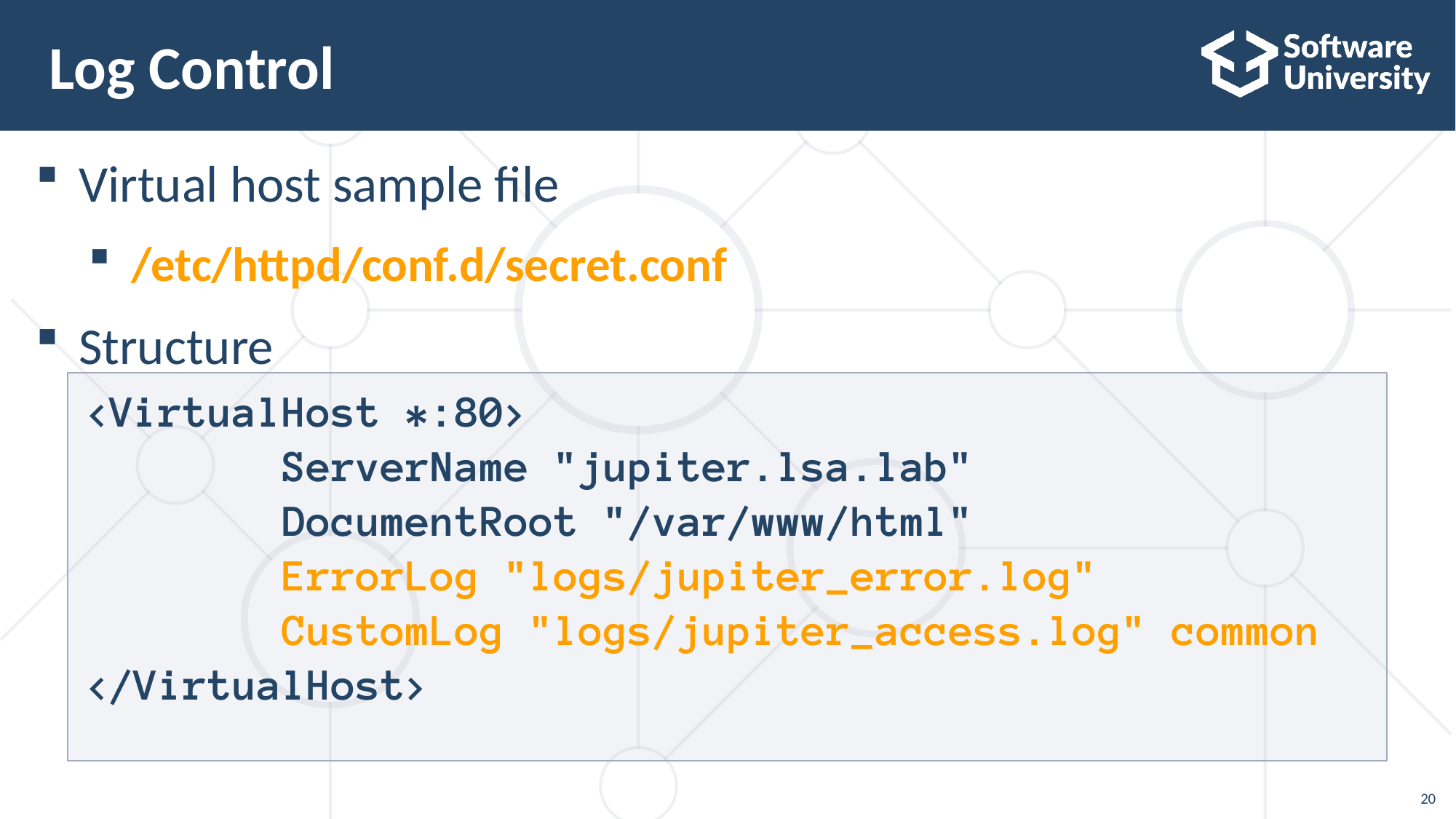

# Log Control
Virtual host sample file
/etc/httpd/conf.d/secret.conf
Structure

<VirtualHost *:80>
        ServerName "jupiter.lsa.lab"
        DocumentRoot "/var/www/html"
        ErrorLog "logs/jupiter_error.log"
        CustomLog "logs/jupiter_access.log" common
</VirtualHost>
20